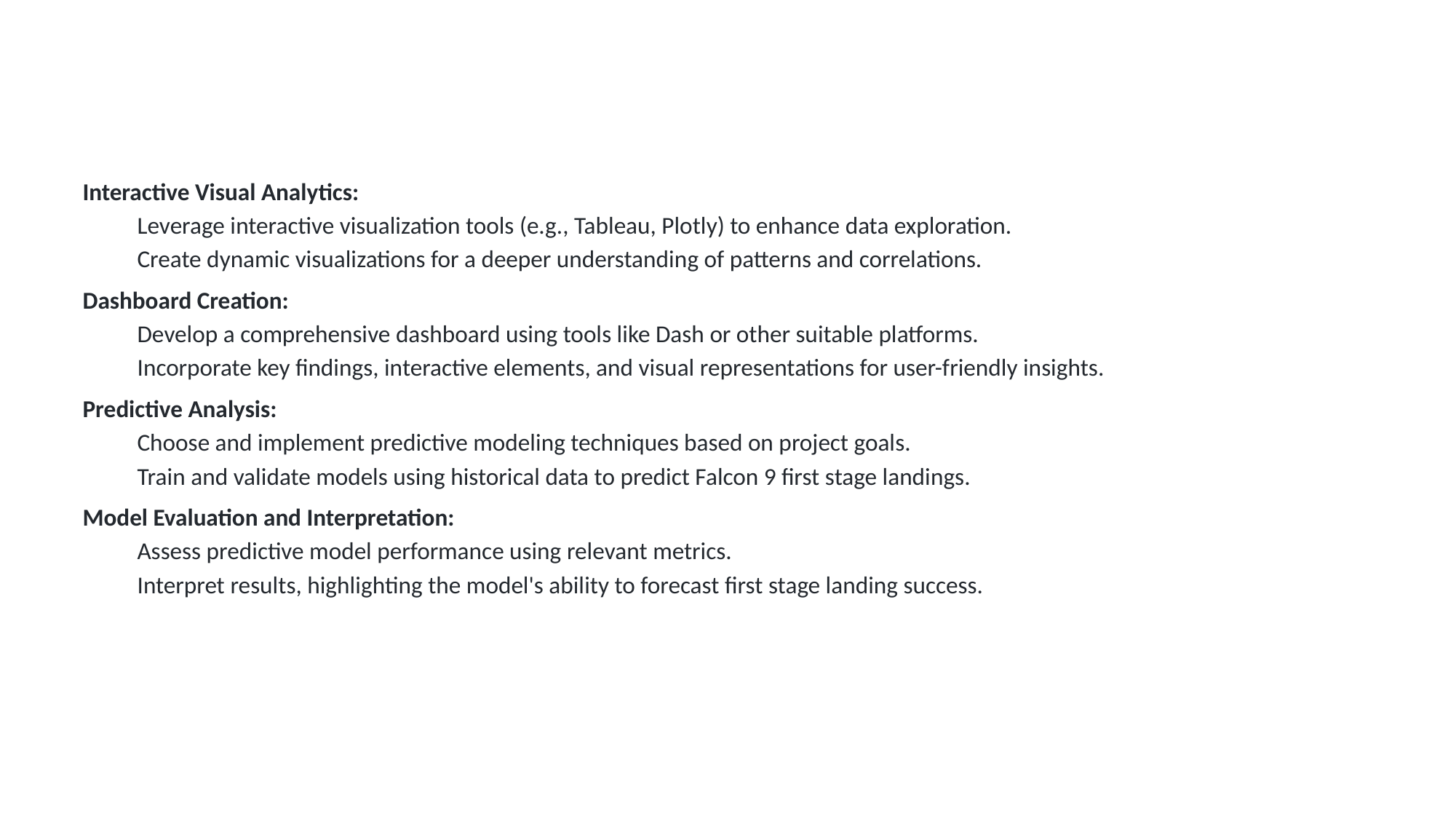

Interactive Visual Analytics:
Leverage interactive visualization tools (e.g., Tableau, Plotly) to enhance data exploration.
Create dynamic visualizations for a deeper understanding of patterns and correlations.
Dashboard Creation:
Develop a comprehensive dashboard using tools like Dash or other suitable platforms.
Incorporate key findings, interactive elements, and visual representations for user-friendly insights.
Predictive Analysis:
Choose and implement predictive modeling techniques based on project goals.
Train and validate models using historical data to predict Falcon 9 first stage landings.
Model Evaluation and Interpretation:
Assess predictive model performance using relevant metrics.
Interpret results, highlighting the model's ability to forecast first stage landing success.